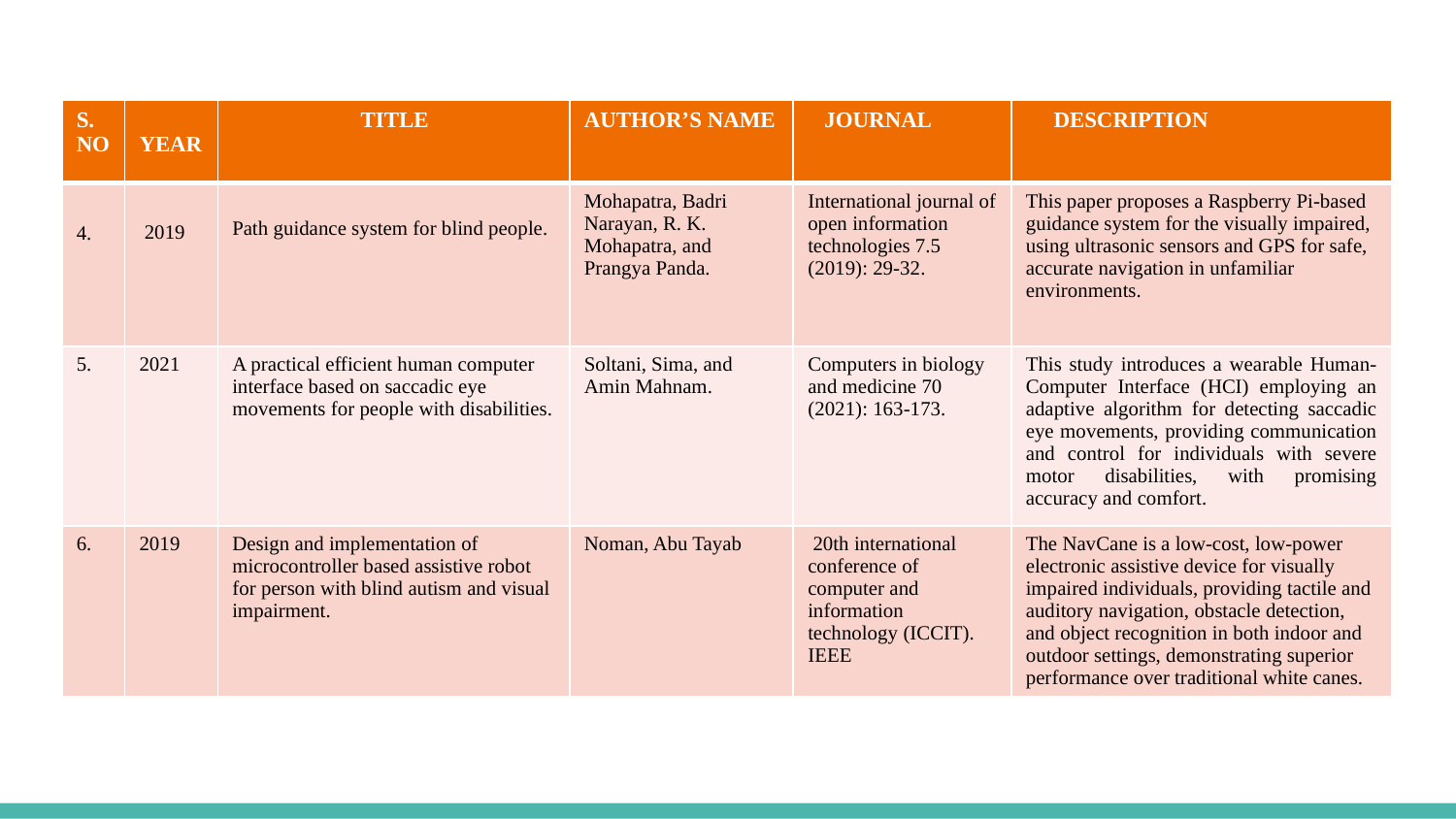

| S.NO | YEAR | TITLE | AUTHOR’S NAME | JOURNAL | DESCRIPTION |
| --- | --- | --- | --- | --- | --- |
| 4. | 2019 | Path guidance system for blind people. | Mohapatra, Badri Narayan, R. K. Mohapatra, and Prangya Panda. | International journal of open information technologies 7.5 (2019): 29-32. | This paper proposes a Raspberry Pi-based guidance system for the visually impaired, using ultrasonic sensors and GPS for safe, accurate navigation in unfamiliar environments. |
| 5. | 2021 | A practical efficient human computer interface based on saccadic eye movements for people with disabilities. | Soltani, Sima, and Amin Mahnam. | Computers in biology and medicine 70 (2021): 163-173. | This study introduces a wearable Human-Computer Interface (HCI) employing an adaptive algorithm for detecting saccadic eye movements, providing communication and control for individuals with severe motor disabilities, with promising accuracy and comfort. |
| 6. | 2019 | Design and implementation of microcontroller based assistive robot for person with blind autism and visual impairment. | Noman, Abu Tayab | 20th international conference of computer and information technology (ICCIT). IEEE | The NavCane is a low-cost, low-power electronic assistive device for visually impaired individuals, providing tactile and auditory navigation, obstacle detection, and object recognition in both indoor and outdoor settings, demonstrating superior performance over traditional white canes. |